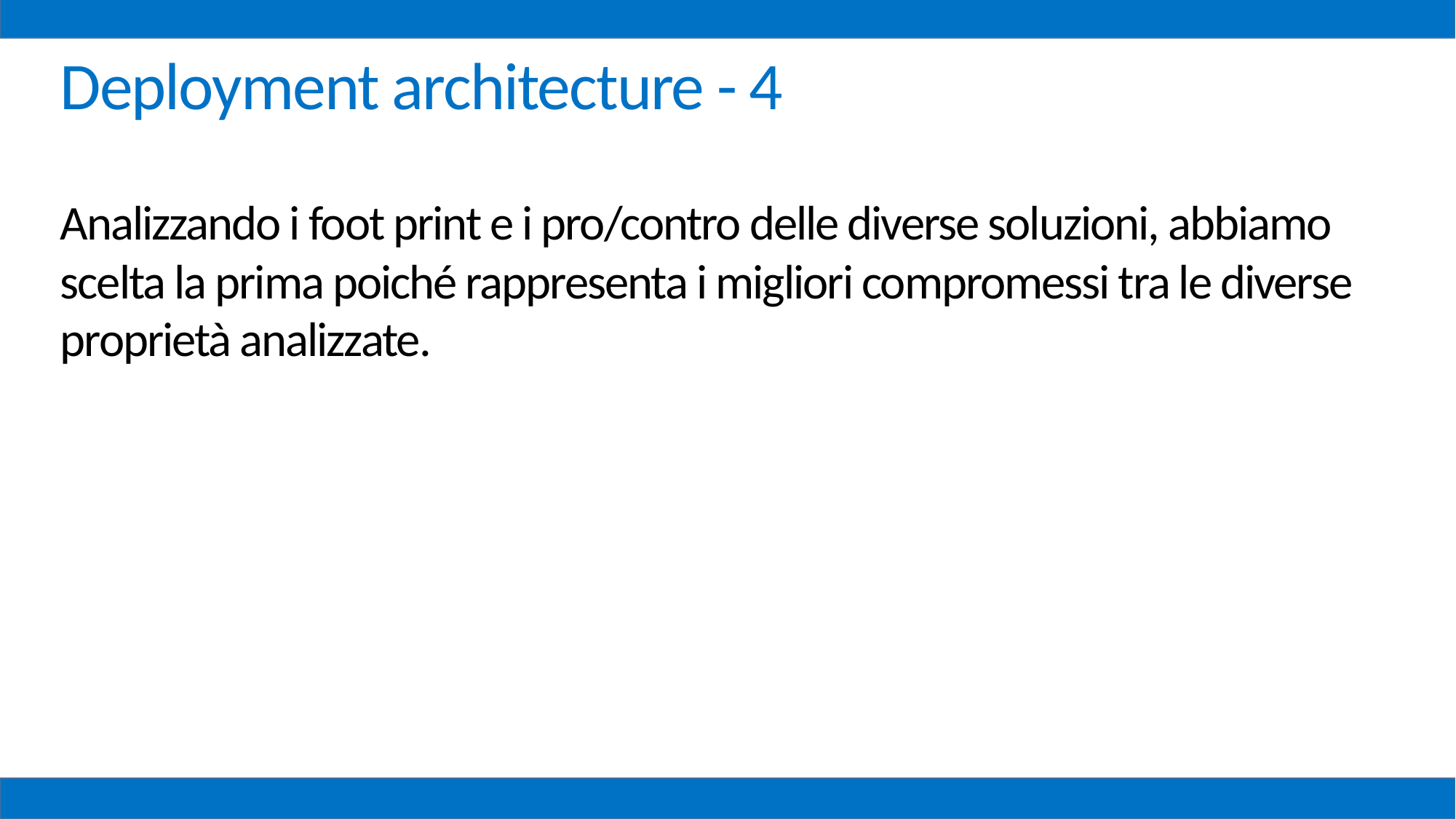

Deployment architecture - 4

Analizzando i foot print e i pro/contro delle diverse soluzioni, abbiamo scelta la prima poiché rappresenta i migliori compromessi tra le diverse proprietà analizzate.